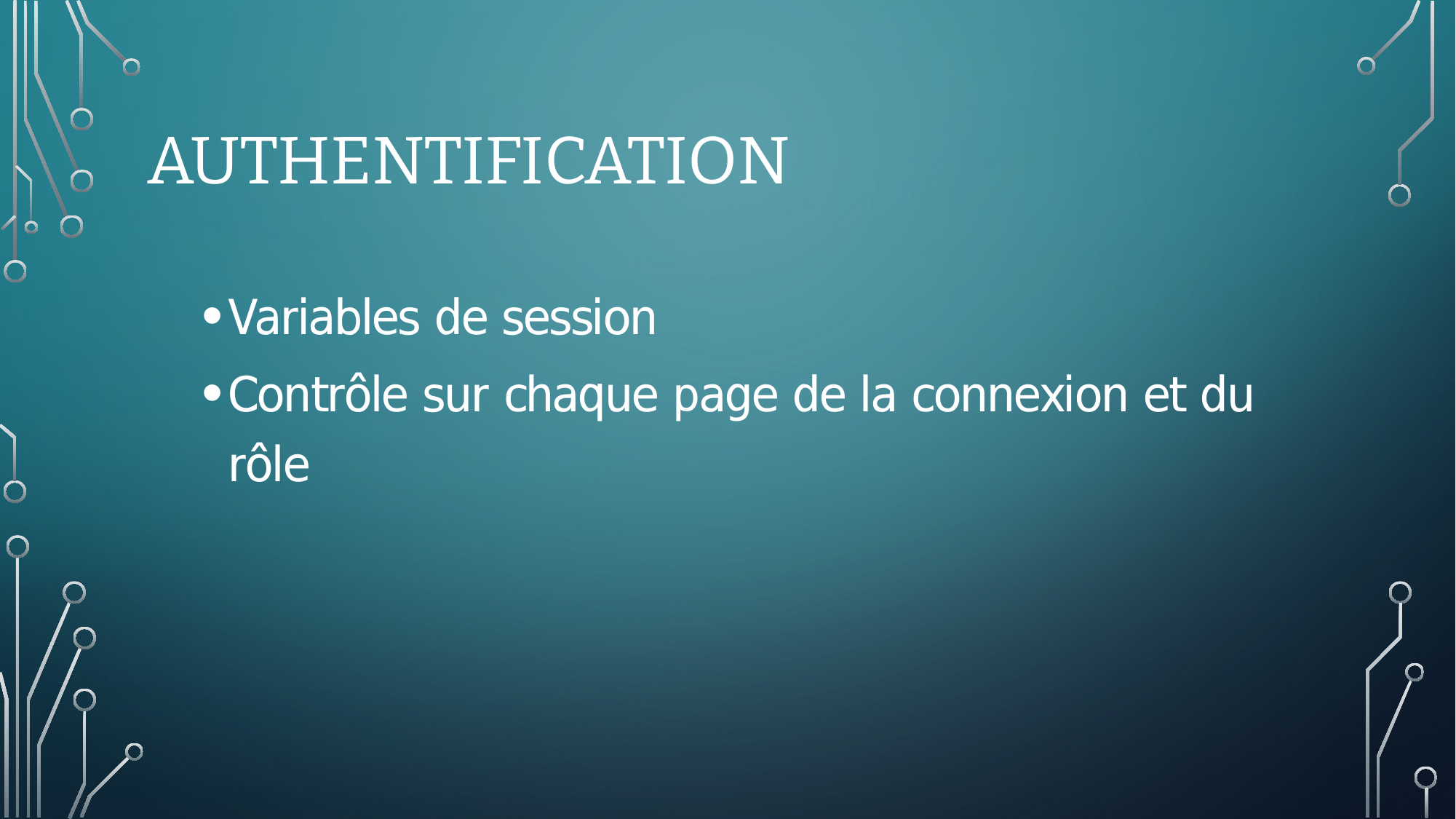

# Authentification
Variables de session
Contrôle sur chaque page de la connexion et du rôle